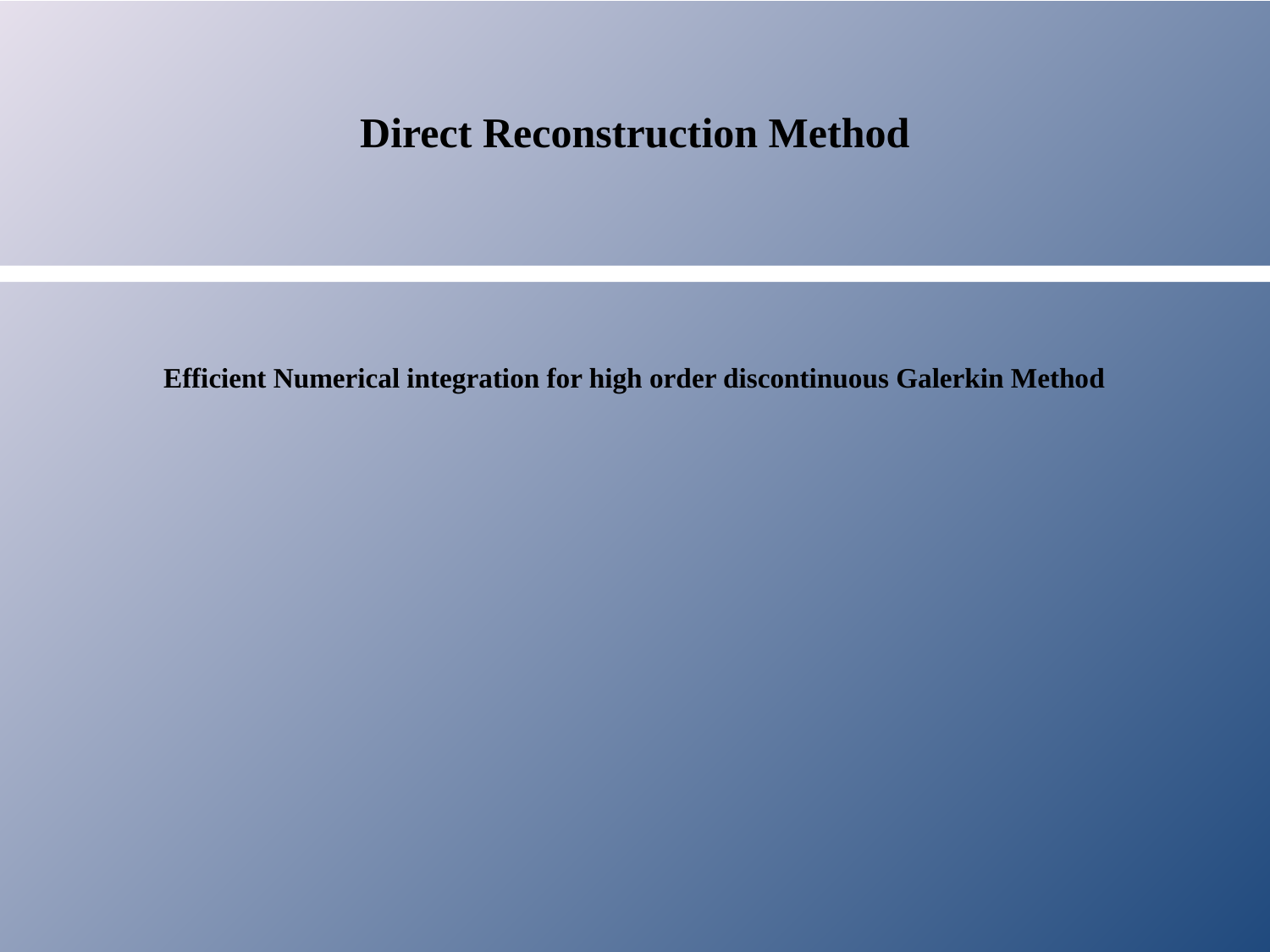

# Direct Reconstruction Method
Efficient Numerical integration for high order discontinuous Galerkin Method